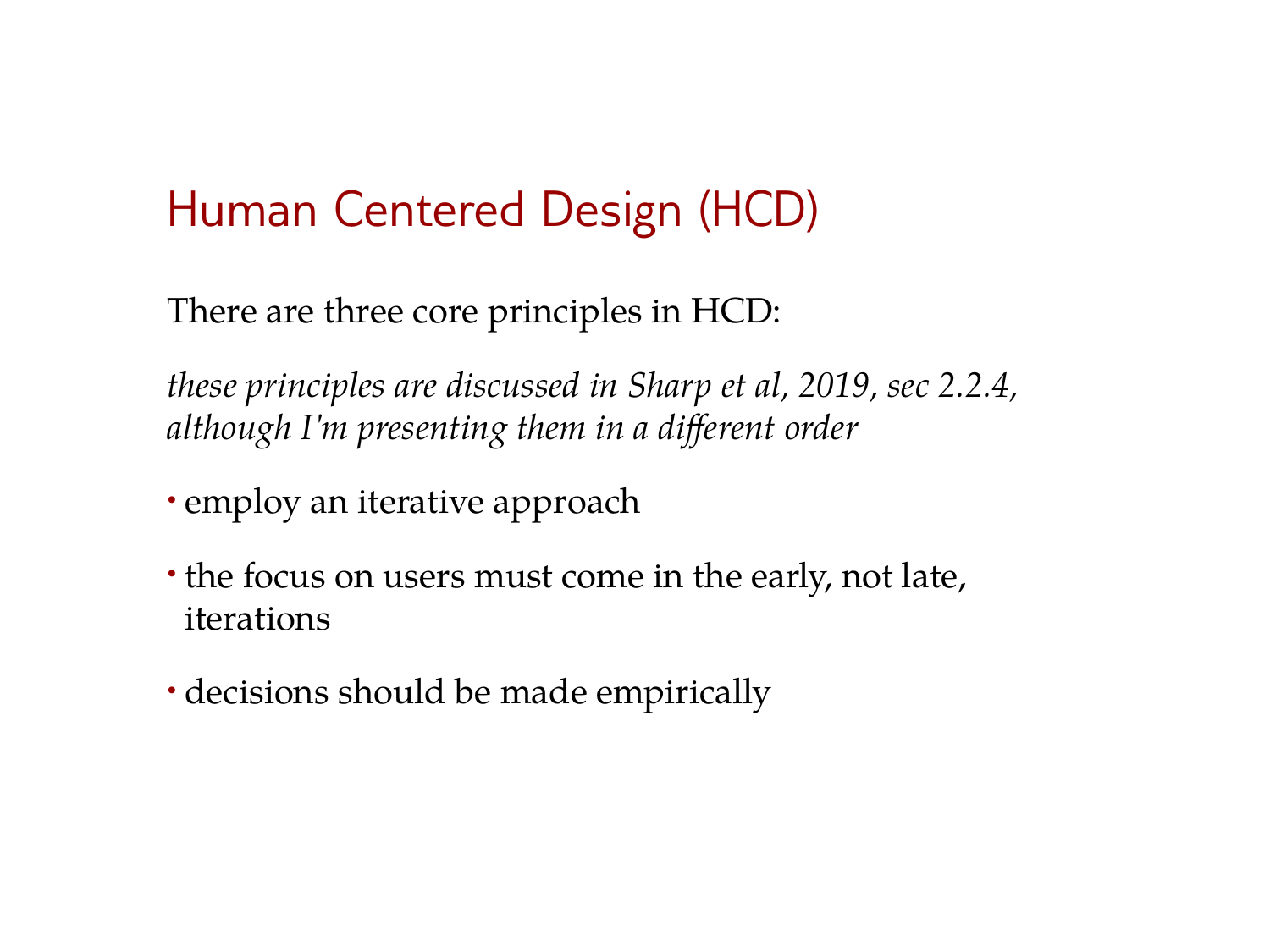

# Human Centered Design (HCD)
There are three core principles in HCD:
these principles are discussed in Sharp et al, 2019, sec 2.2.4, although I'm presenting them in a different order
employ an iterative approach
the focus on users must come in the early, not late, iterations
decisions should be made empirically